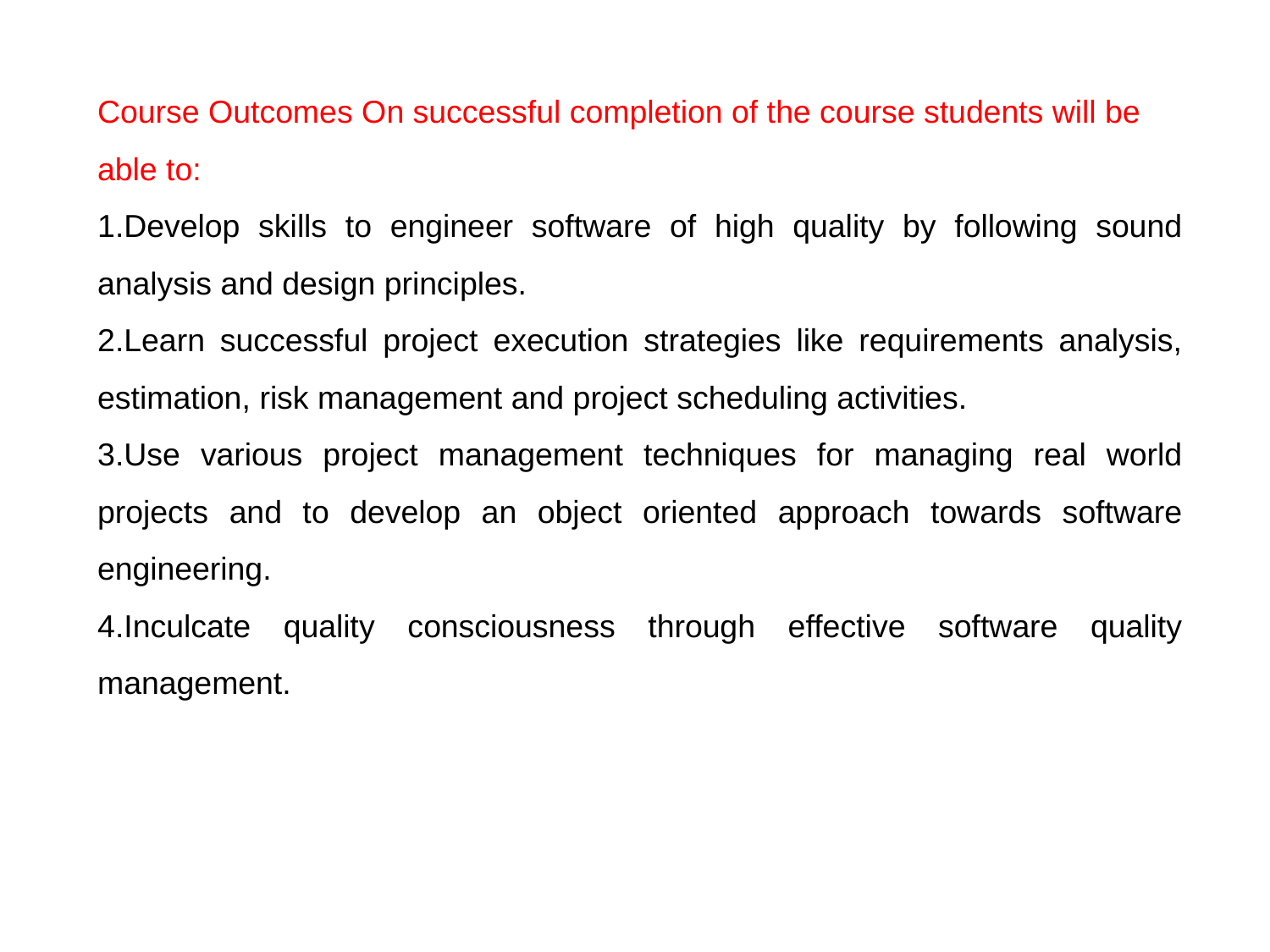

Course Outcomes On successful completion of the course students will be able to:
Develop skills to engineer software of high quality by following sound analysis and design principles.
Learn successful project execution strategies like requirements analysis, estimation, risk management and project scheduling activities.
Use various project management techniques for managing real world projects and to develop an object oriented approach towards software engineering.
Inculcate quality consciousness through effective software quality management.